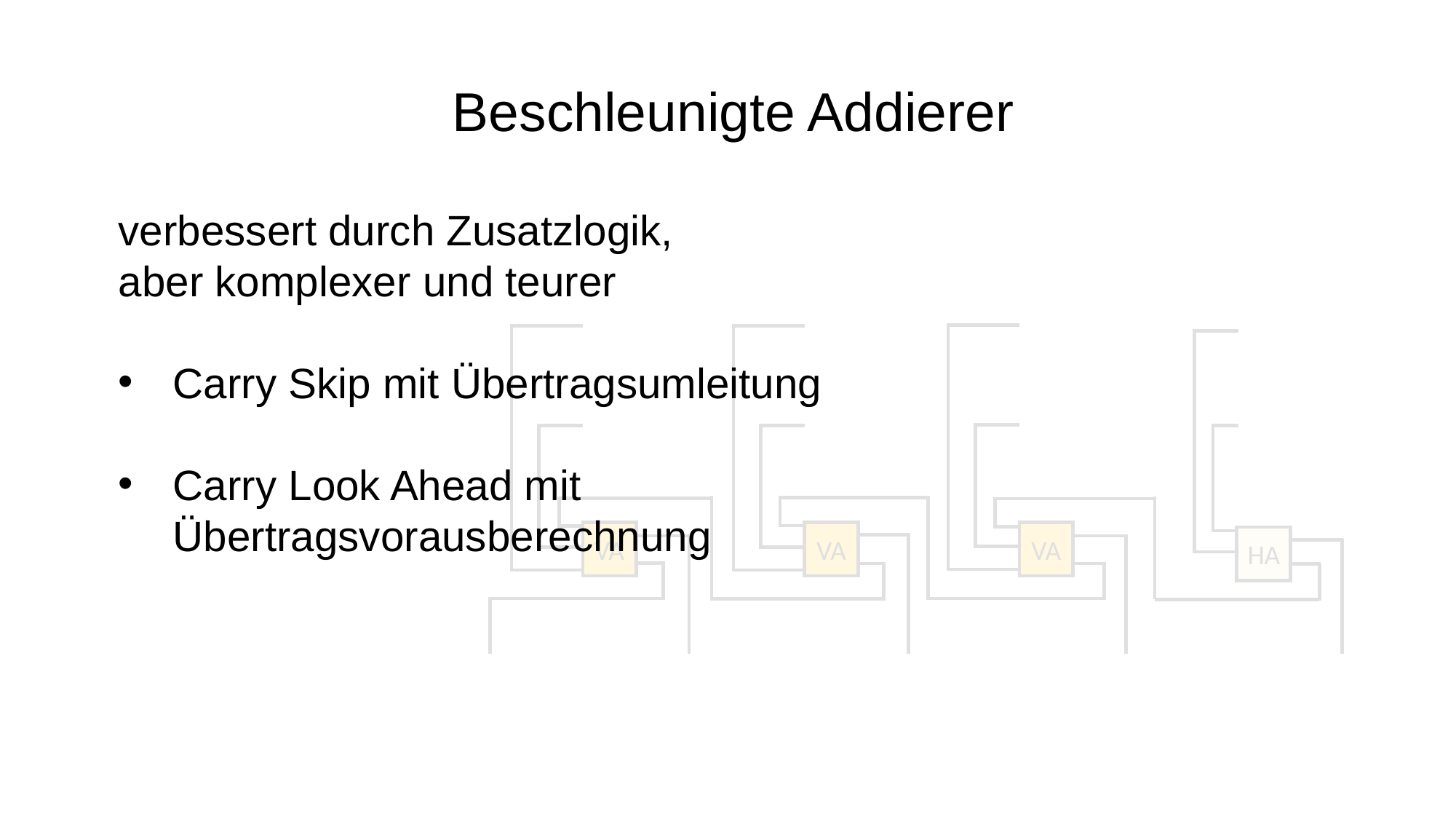

Beschleunigte Addierer
verbessert durch Zusatzlogik,
aber komplexer und teurer

Carry Skip mit Übertragsumleitung

Carry Look Ahead mit Übertragsvorausberechnung

VA
VA
VA

HA